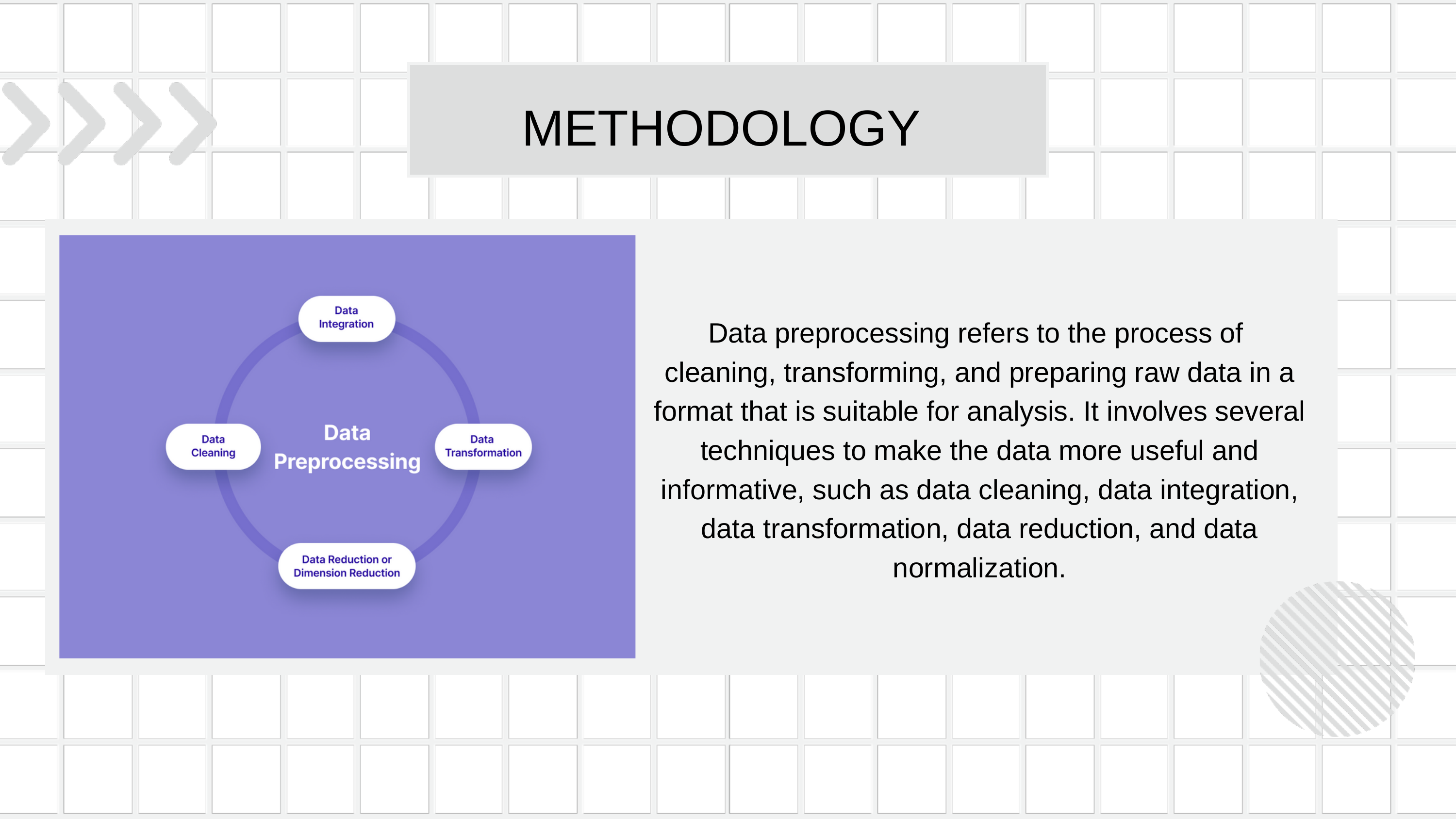

METHODOLOGY

Data preprocessing refers to the process of
cleaning, transforming, and preparing raw data in a format that is suitable for analysis. It involves several techniques to make the data more useful and informative, such as data cleaning, data integration, data transformation, data reduction, and data normalization.